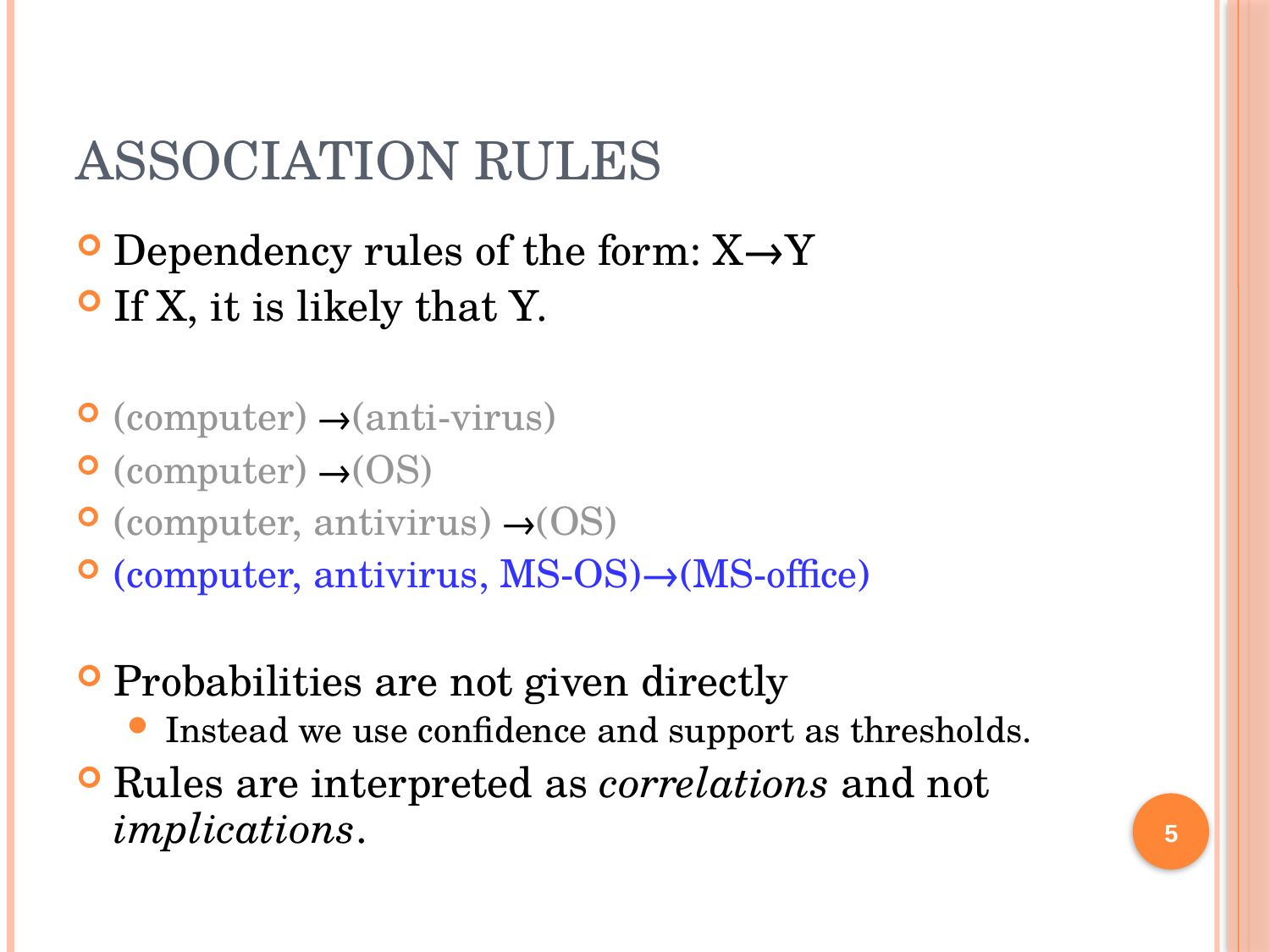

# Association rules
Dependency rules of the form: X→Y
If X, it is likely that Y.

(computer) →(anti-virus)
(computer) →(OS)
(computer, antivirus) →(OS)
(computer, antivirus, MS-OS)→(MS-office)

Probabilities are not given directly
Instead we use confidence and support as thresholds.
Rules are interpreted as correlations and not implications.
5